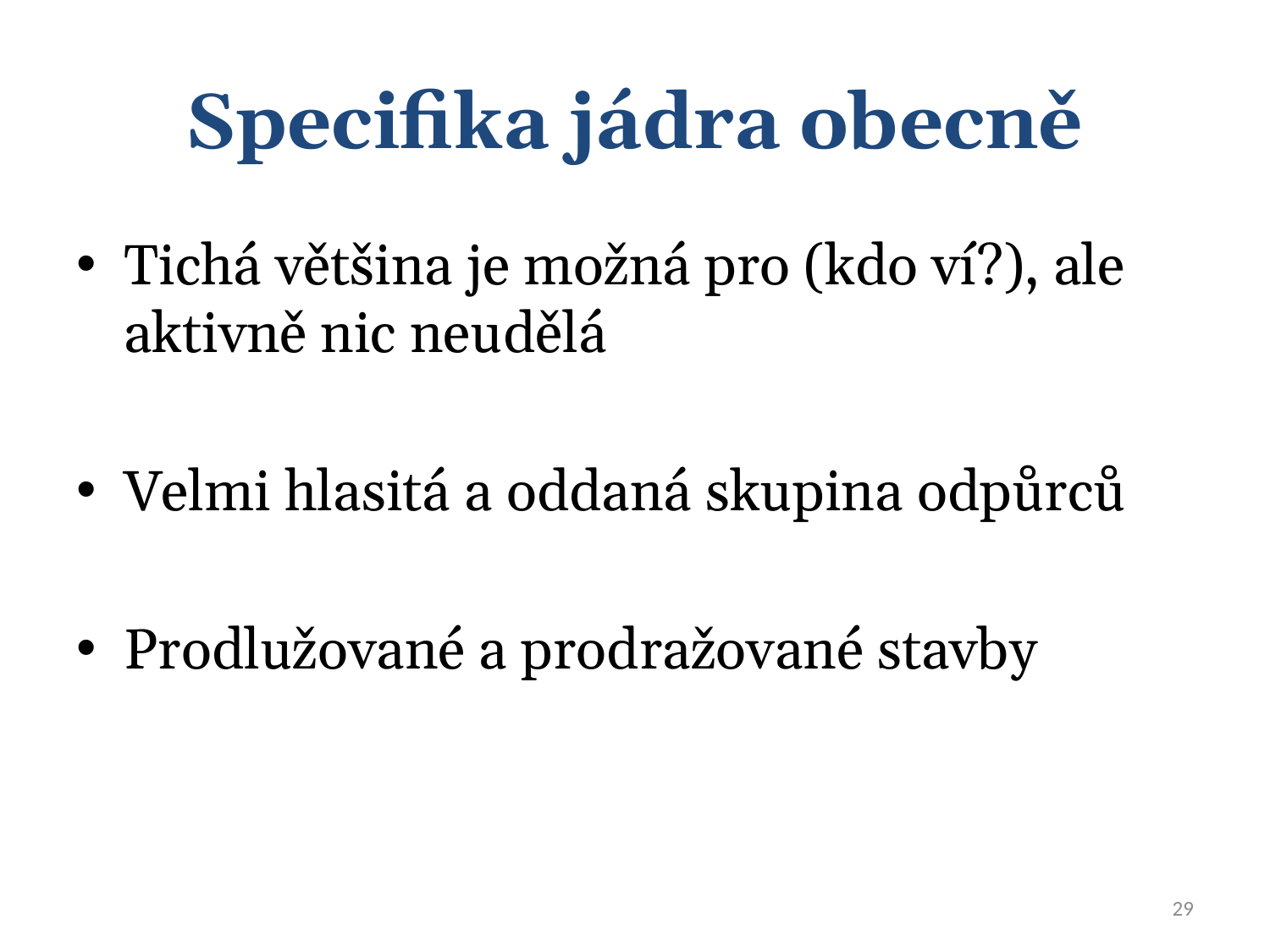

# Specifika jádra obecně
Tichá většina je možná pro (kdo ví?), ale aktivně nic neudělá

Velmi hlasitá a oddaná skupina odpůrců

Prodlužované a prodražované stavby

29